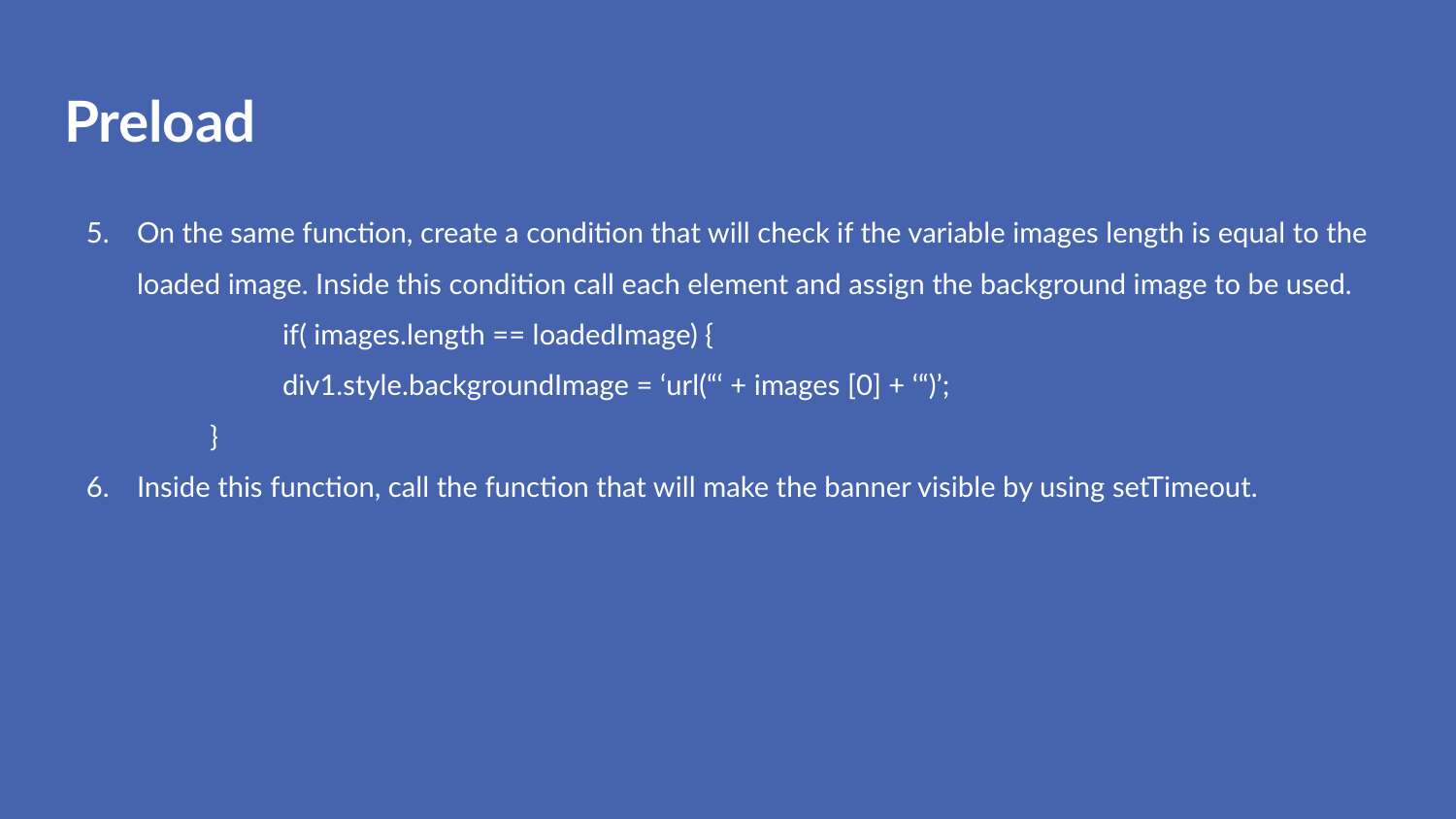

# Preload
On the same function, create a condition that will check if the variable images length is equal to the loaded image. Inside this condition call each element and assign the background image to be used.
	if( images.length == loadedImage) {
div1.style.backgroundImage = ‘url(“‘ + images [0] + ‘“)’;
}
Inside this function, call the function that will make the banner visible by using setTimeout.